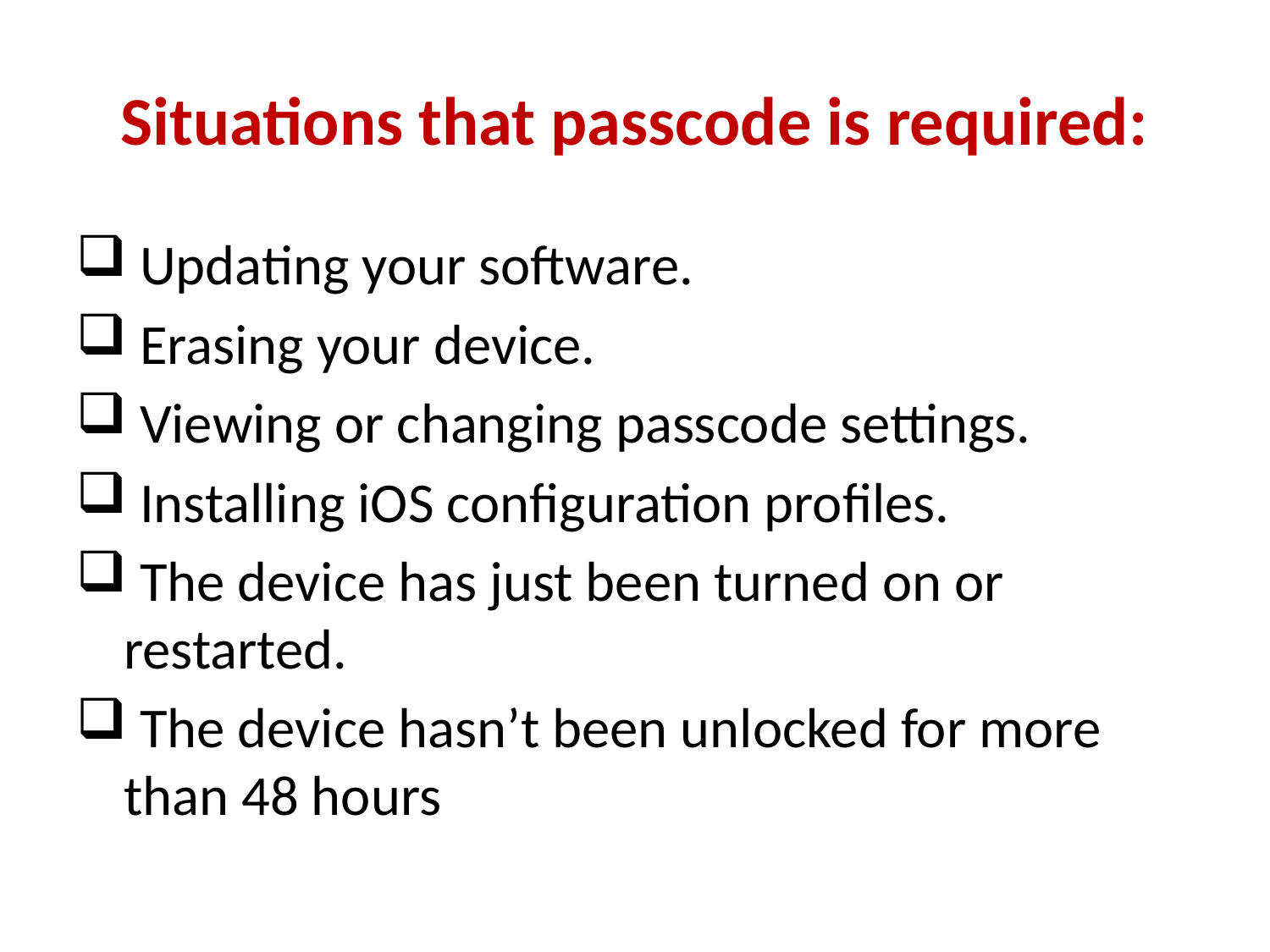

# Situations that passcode is required:
 Updating your software.
 Erasing your device.
 Viewing or changing passcode settings.
 Installing iOS configuration profiles.
 The device has just been turned on or restarted.
 The device hasn’t been unlocked for more than 48 hours